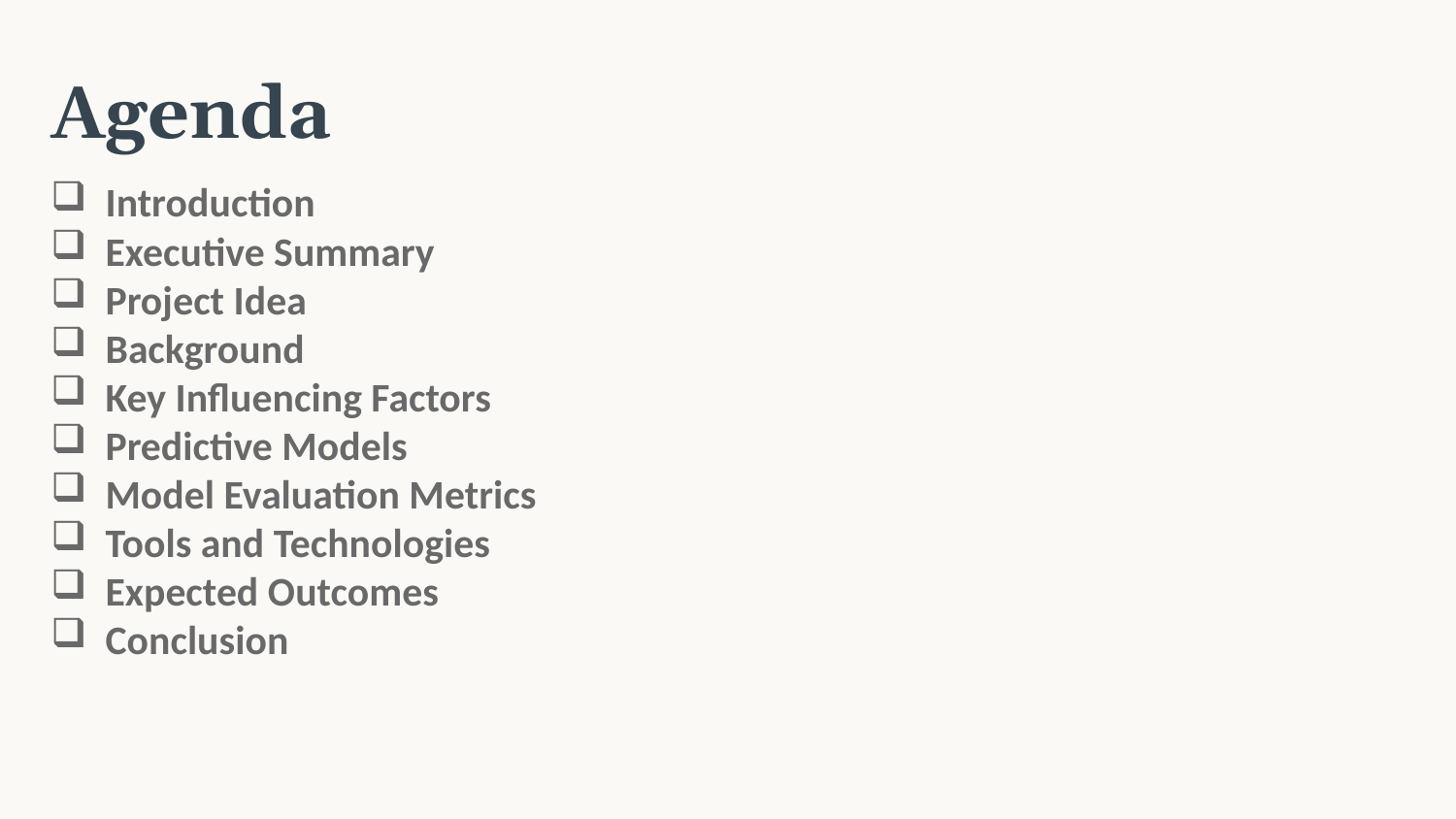

Agenda
Introduction
Executive Summary
Project Idea
Background
Key Influencing Factors
Predictive Models
Model Evaluation Metrics
Tools and Technologies
Expected Outcomes
Conclusion